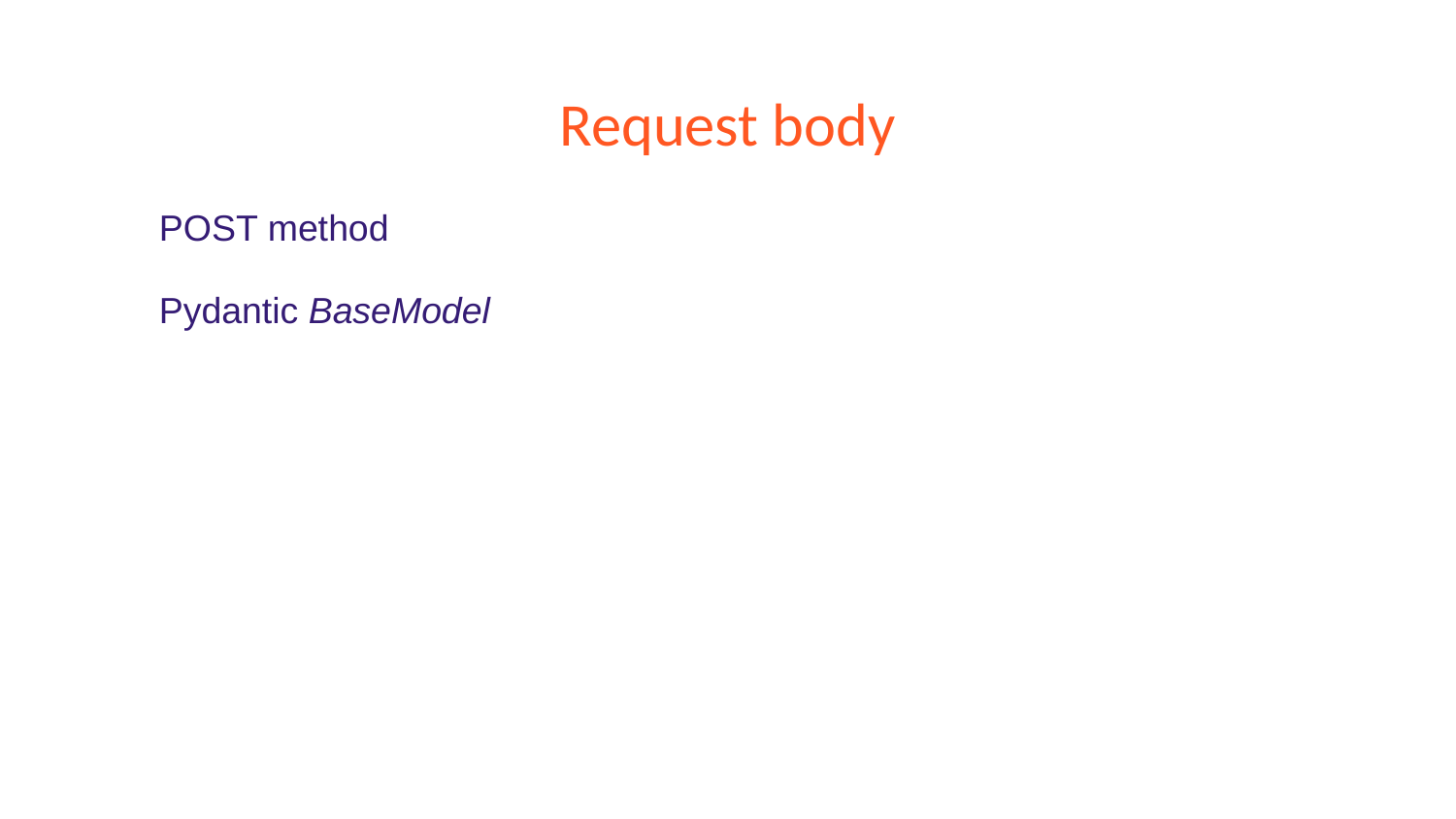

# Request body
POST method
Pydantic BaseModel